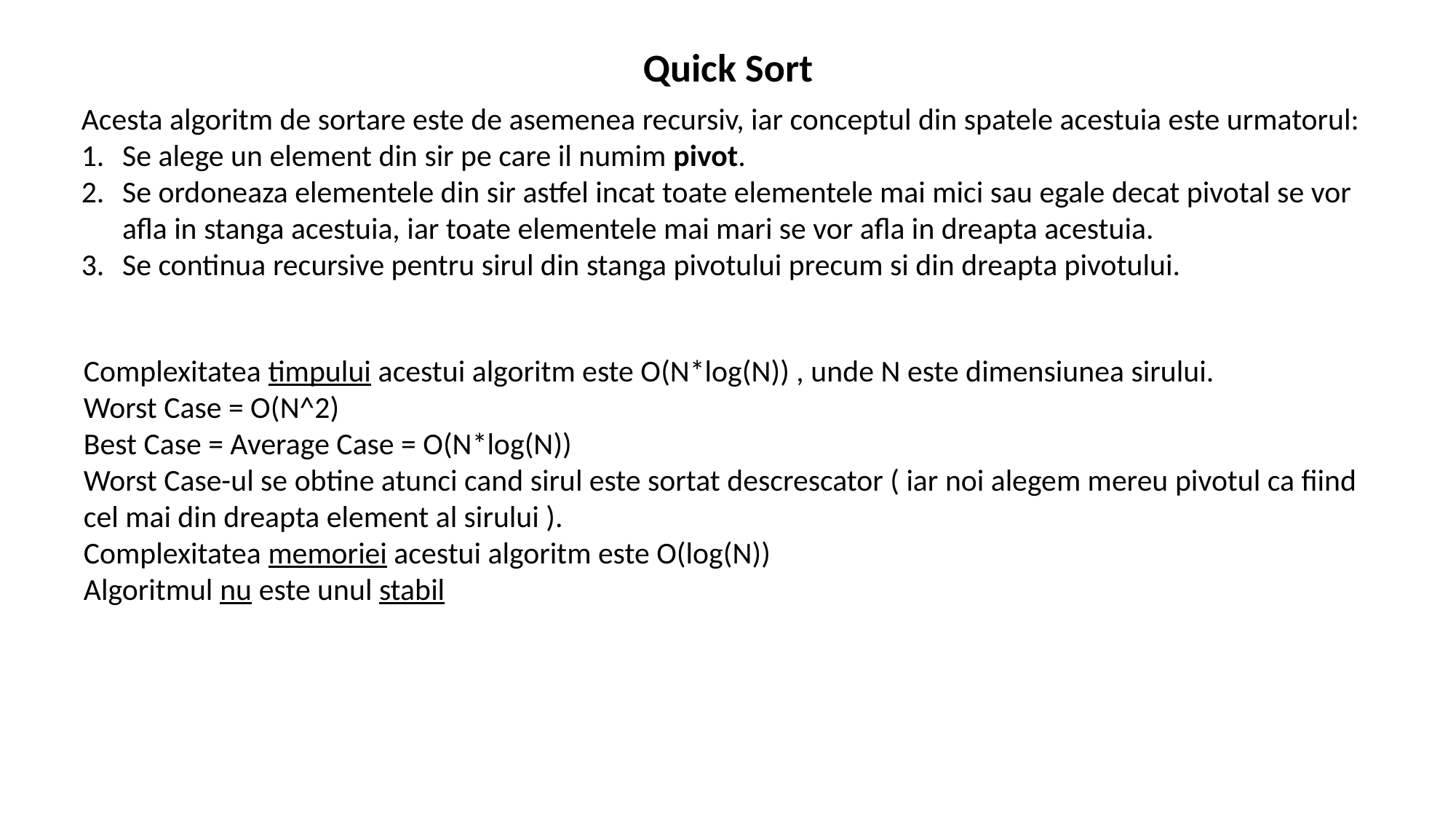

Quick Sort
Acesta algoritm de sortare este de asemenea recursiv, iar conceptul din spatele acestuia este urmatorul:
Se alege un element din sir pe care il numim pivot.
Se ordoneaza elementele din sir astfel incat toate elementele mai mici sau egale decat pivotal se vor afla in stanga acestuia, iar toate elementele mai mari se vor afla in dreapta acestuia.
Se continua recursive pentru sirul din stanga pivotului precum si din dreapta pivotului.
Complexitatea timpului acestui algoritm este O(N*log(N)) , unde N este dimensiunea sirului.
Worst Case = O(N^2)
Best Case = Average Case = O(N*log(N))
Worst Case-ul se obtine atunci cand sirul este sortat descrescator ( iar noi alegem mereu pivotul ca fiind cel mai din dreapta element al sirului ).
Complexitatea memoriei acestui algoritm este O(log(N))
Algoritmul nu este unul stabil